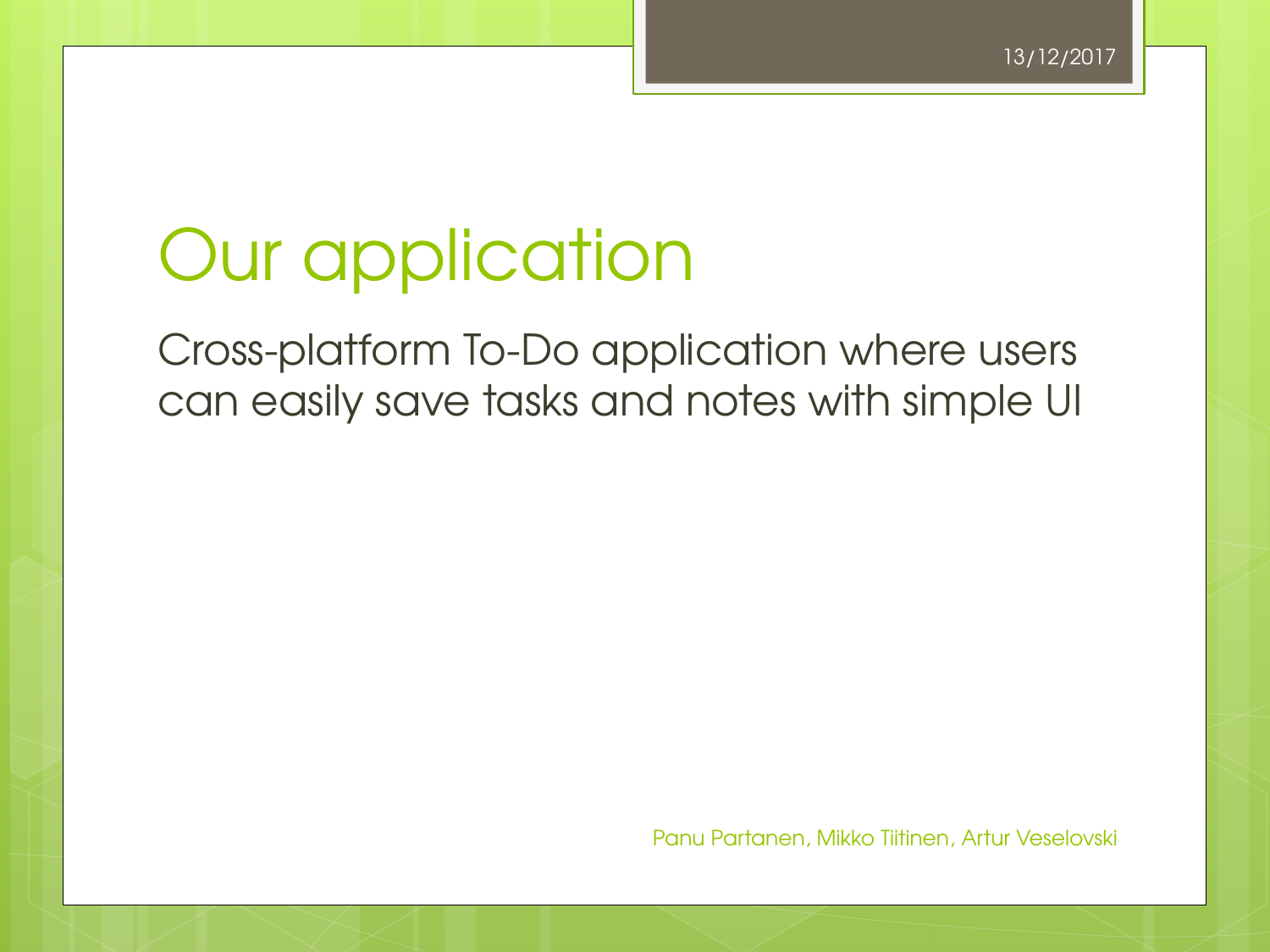

13/12/2017
# Our application
Cross-platform To-Do application where users can easily save tasks and notes with simple UI
Panu Partanen, Mikko Tiitinen, Artur Veselovski